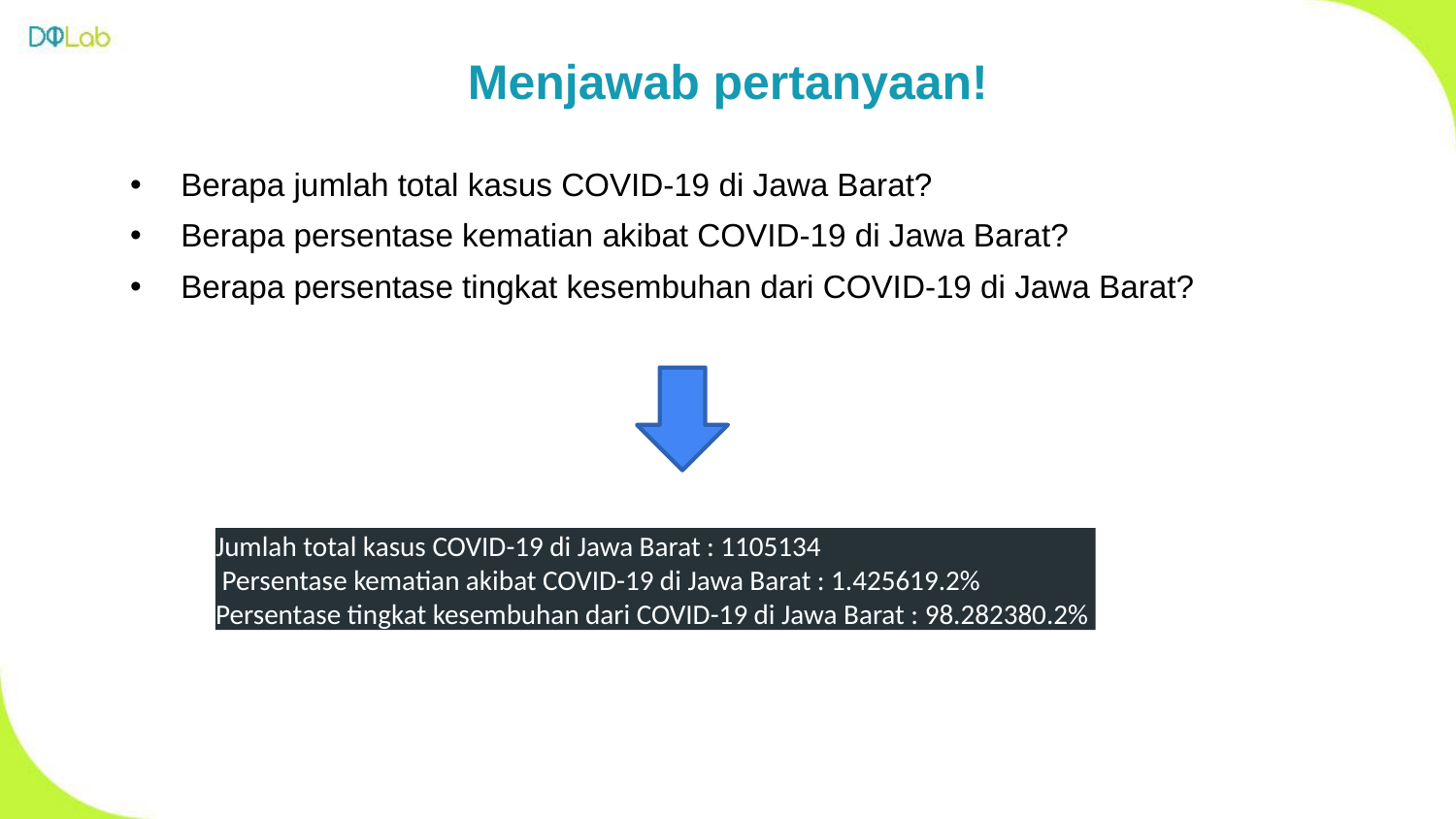

Menjawab pertanyaan!
Berapa jumlah total kasus COVID-19 di Jawa Barat?
Berapa persentase kematian akibat COVID-19 di Jawa Barat?
Berapa persentase tingkat kesembuhan dari COVID-19 di Jawa Barat?

Jumlah total kasus COVID-19 di Jawa Barat : 1105134
 Persentase kematian akibat COVID-19 di Jawa Barat : 1.425619.2%
Persentase tingkat kesembuhan dari COVID-19 di Jawa Barat : 98.282380.2%